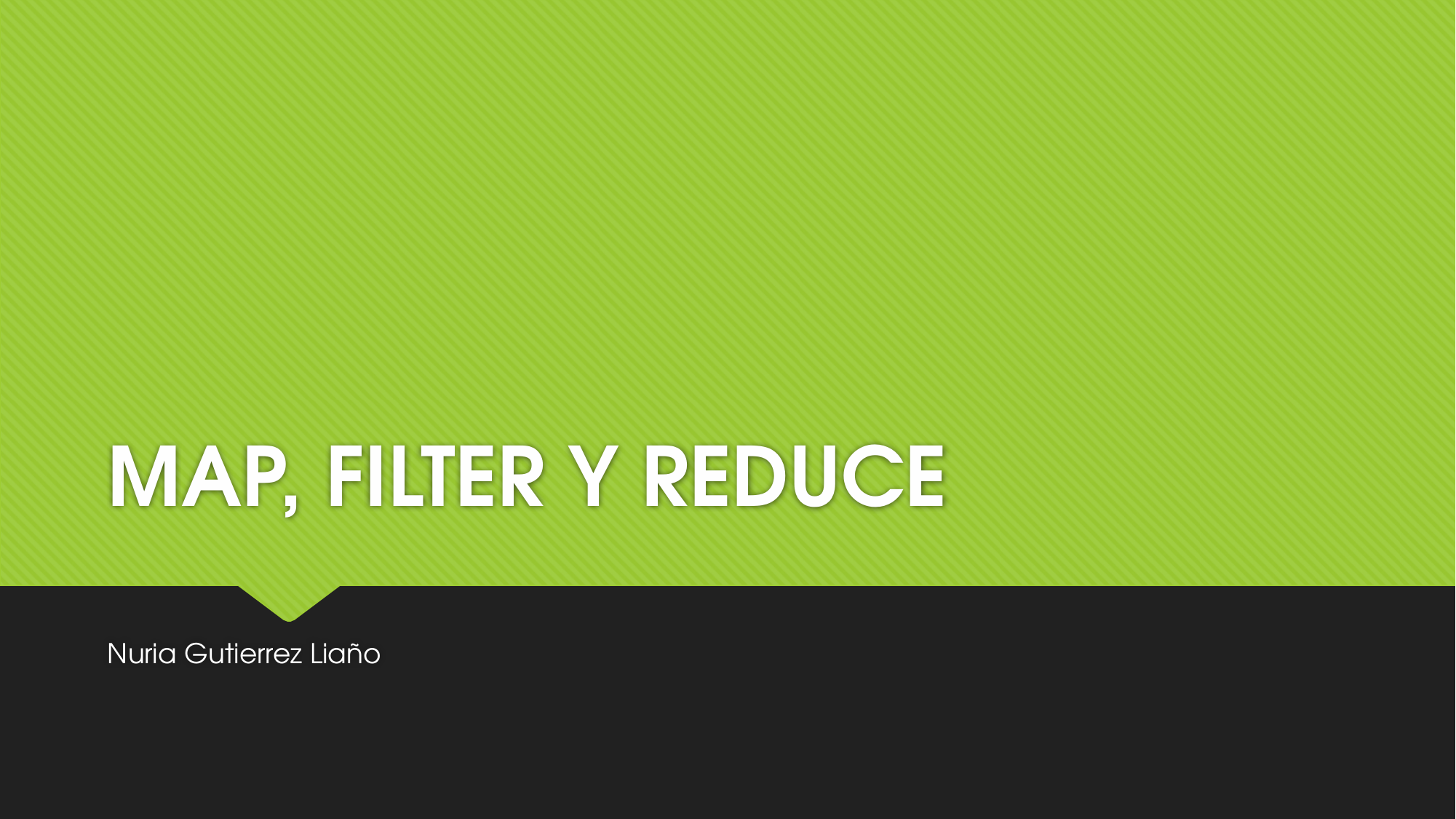

# MAP, FILTER Y REDUCE
Nuria Gutierrez Liaño